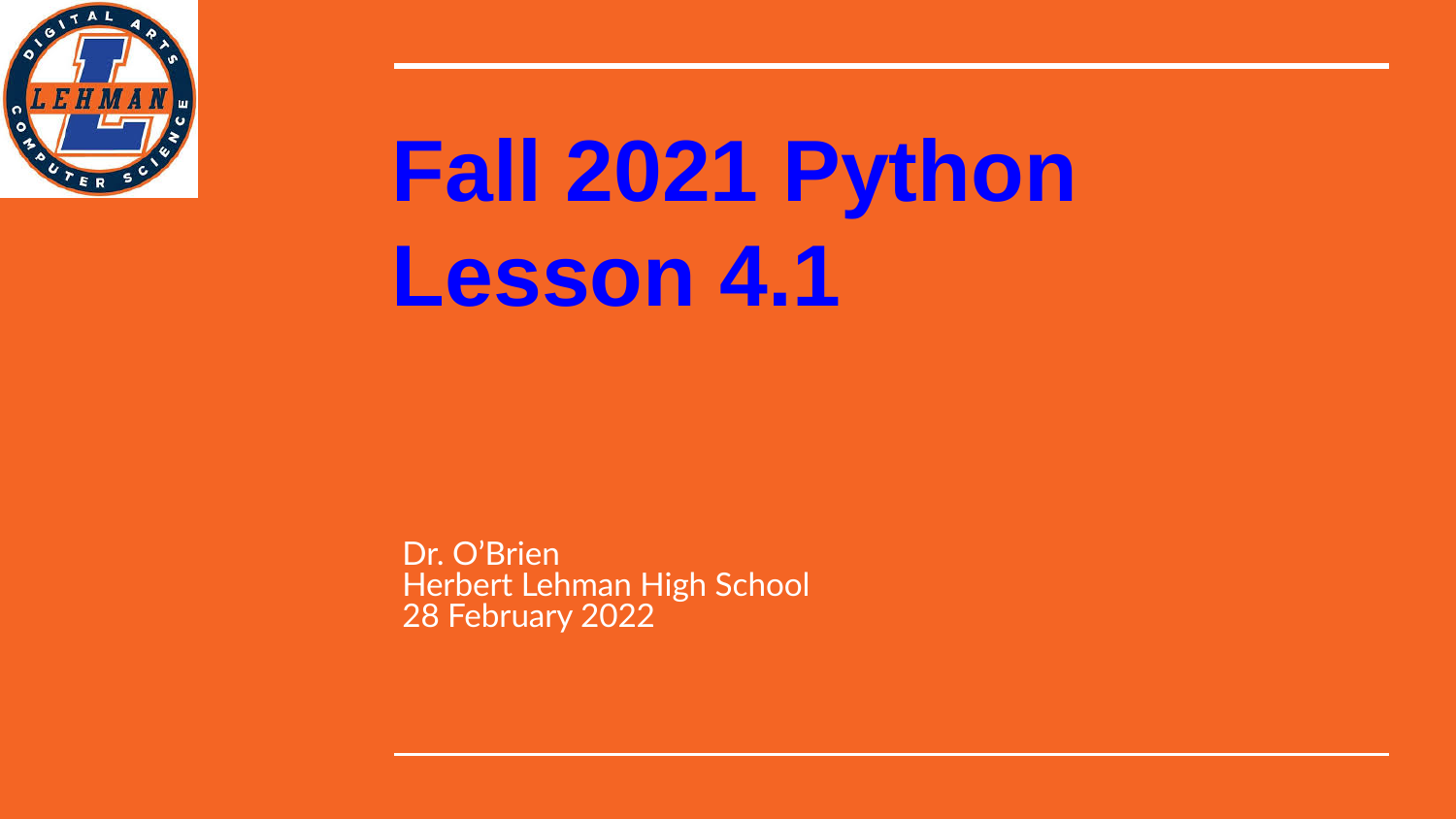

# Fall 2021 Python
Lesson 4.1
Dr. O’Brien
Herbert Lehman High School
28 February 2022